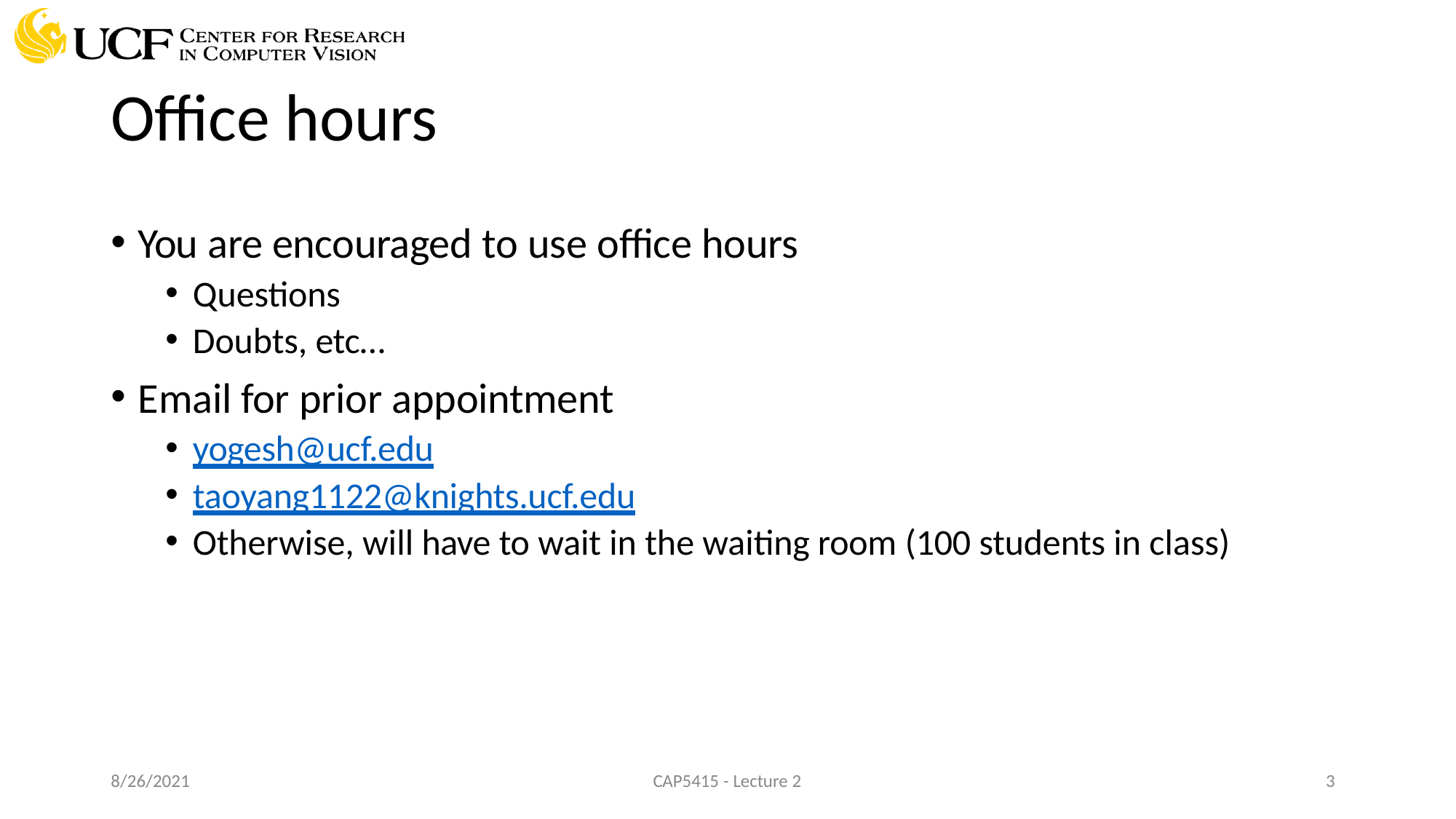

# Office hours
You are encouraged to use office hours
Questions
Doubts, etc…
Email for prior appointment
yogesh@ucf.edu
taoyang1122@knights.ucf.edu
Otherwise, will have to wait in the waiting room (100 students in class)
8/26/2021
CAP5415 - Lecture 2
3